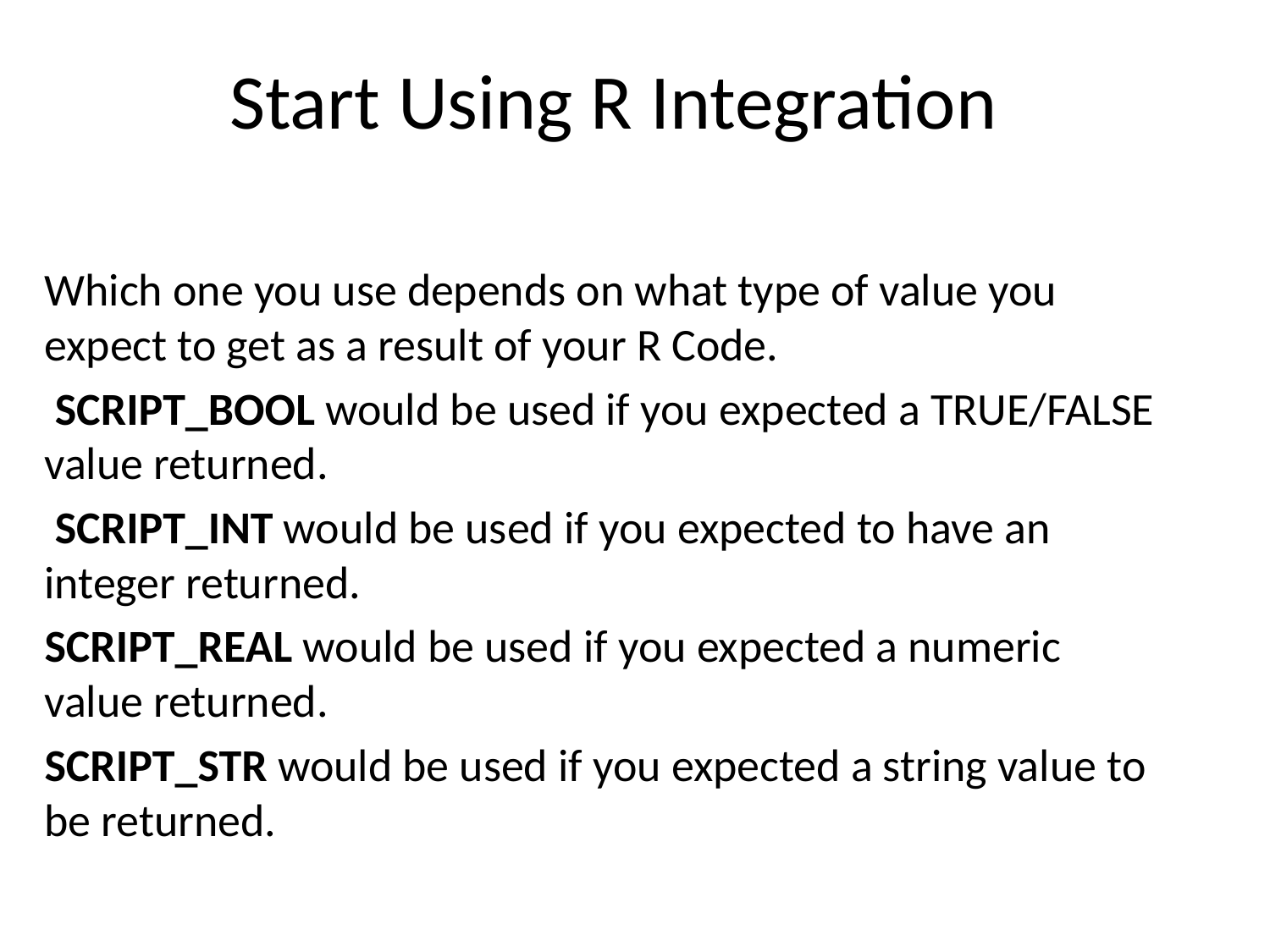

# Start Using R Integration
Which one you use depends on what type of value you expect to get as a result of your R Code.
 SCRIPT_BOOL would be used if you expected a TRUE/FALSE value returned.
 SCRIPT_INT would be used if you expected to have an integer returned.
SCRIPT_REAL would be used if you expected a numeric value returned.
SCRIPT_STR would be used if you expected a string value to be returned.